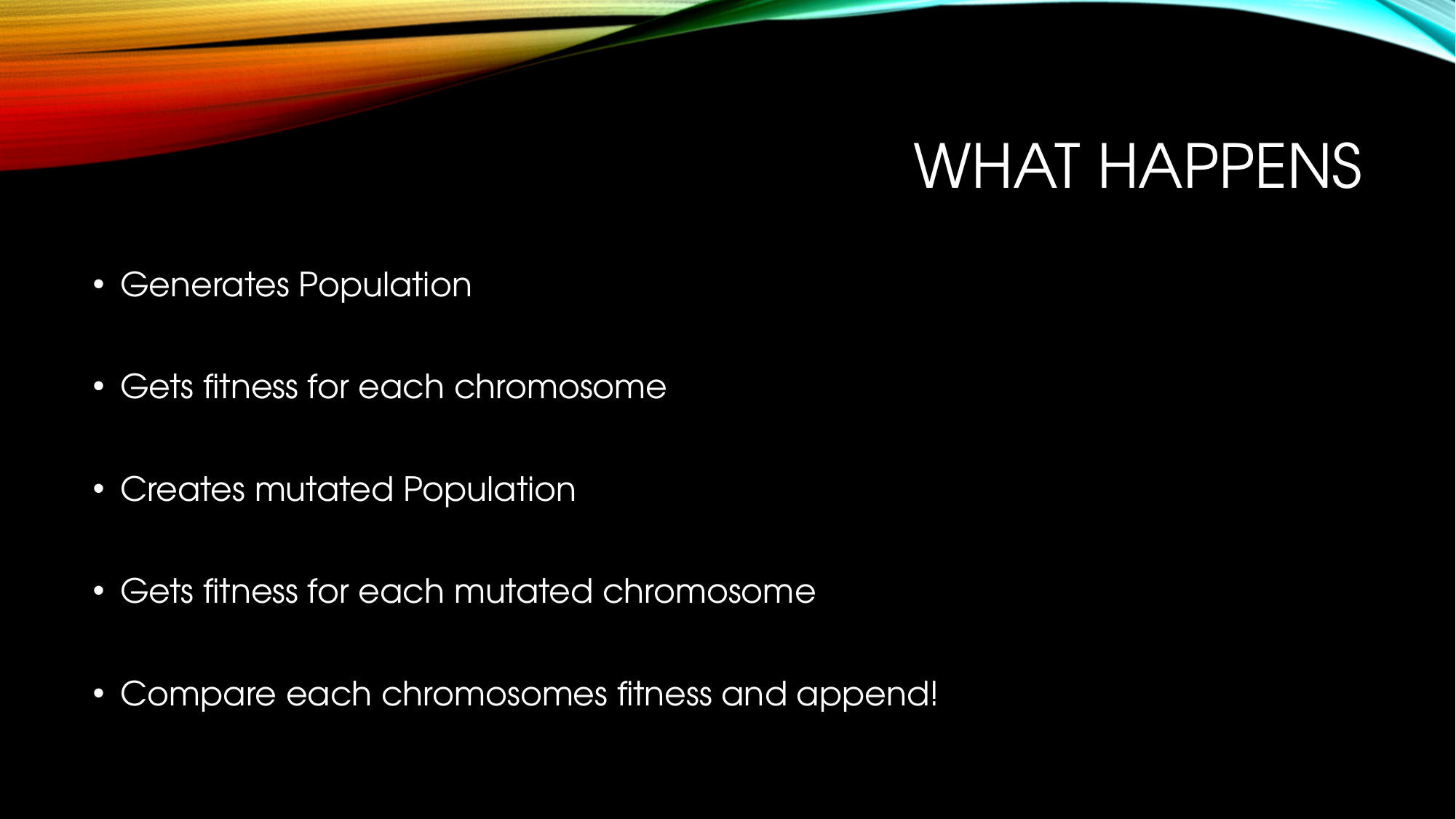

# What Happens
Generates Population

Gets fitness for each chromosome

Creates mutated Population

Gets fitness for each mutated chromosome

Compare each chromosomes fitness and append!